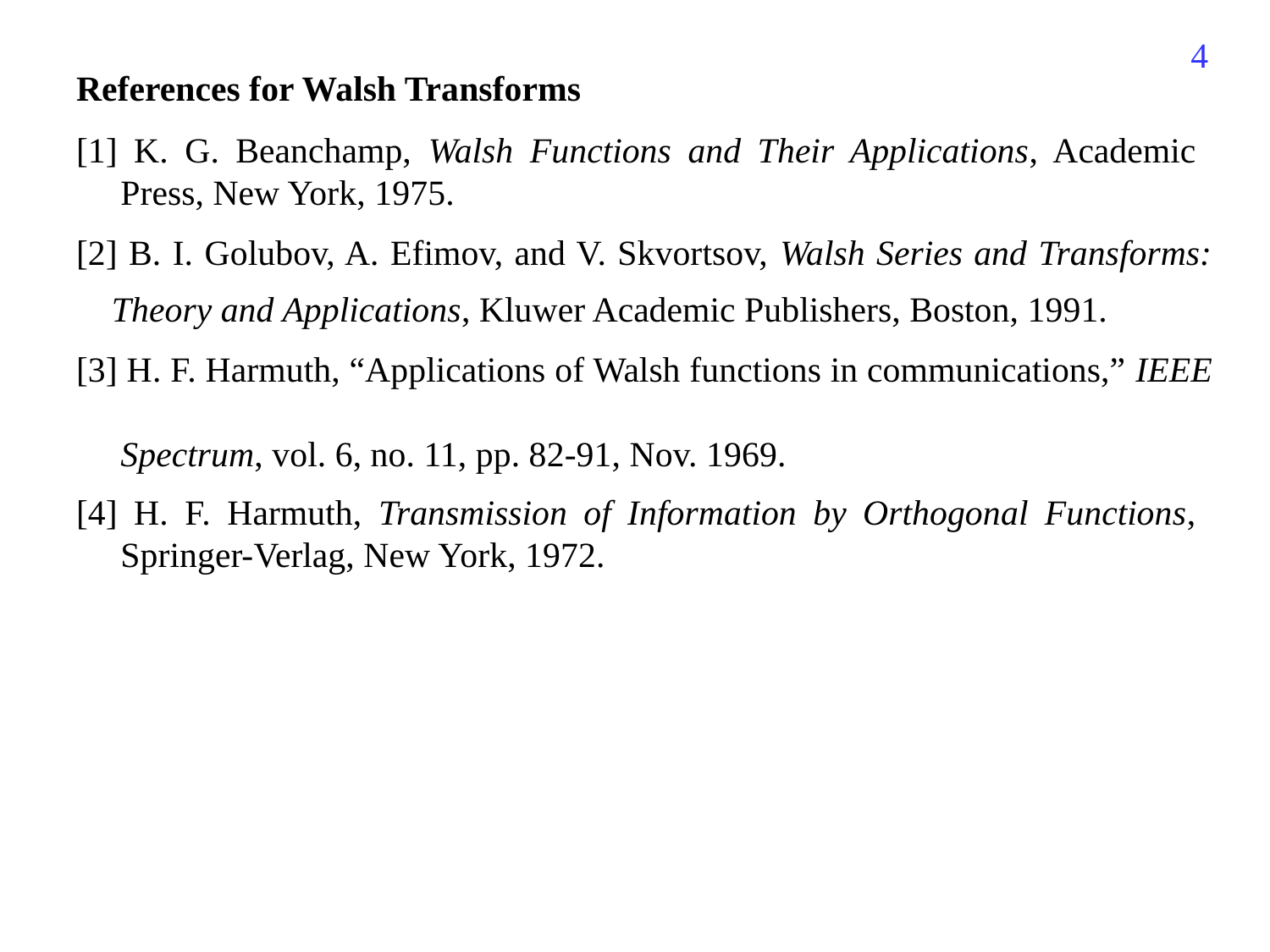

4
References for Walsh Transforms
[1] K. G. Beanchamp, Walsh Functions and Their Applications, Academic
     Press, New York, 1975.
[2] B. I. Golubov, A. Efimov, and V. Skvortsov, Walsh Series and Transforms:
    Theory and Applications, Kluwer Academic Publishers, Boston, 1991.
[3] H. F. Harmuth, “Applications of Walsh functions in communications,” IEEE
     Spectrum, vol. 6, no. 11, pp. 82-91, Nov. 1969.
[4] H. F. Harmuth, Transmission of Information by Orthogonal Functions,
     Springer-Verlag, New York, 1972.